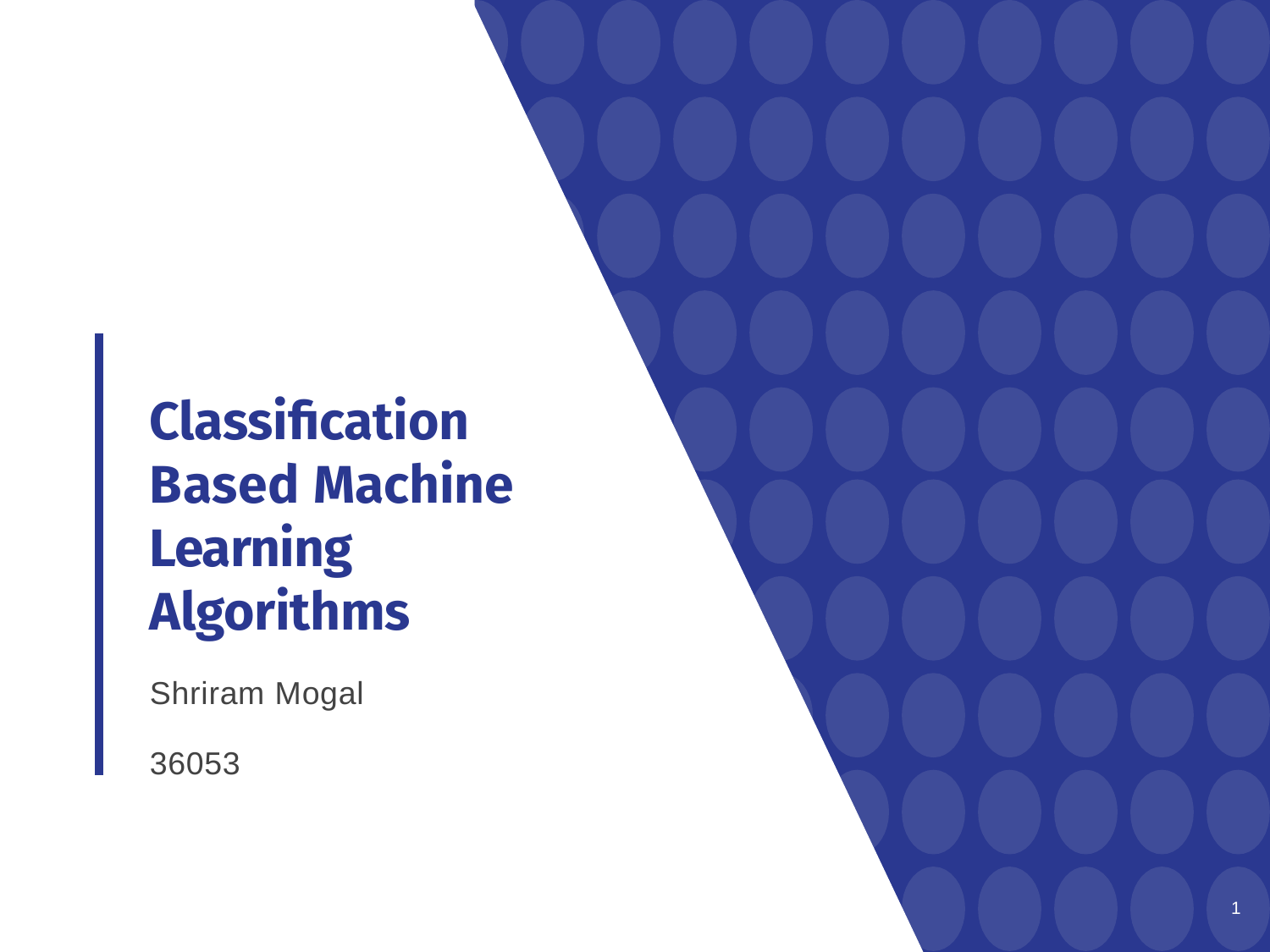

# Classification  Based Machine

Learning  Algorithms
Shriram Mogal
36053

1